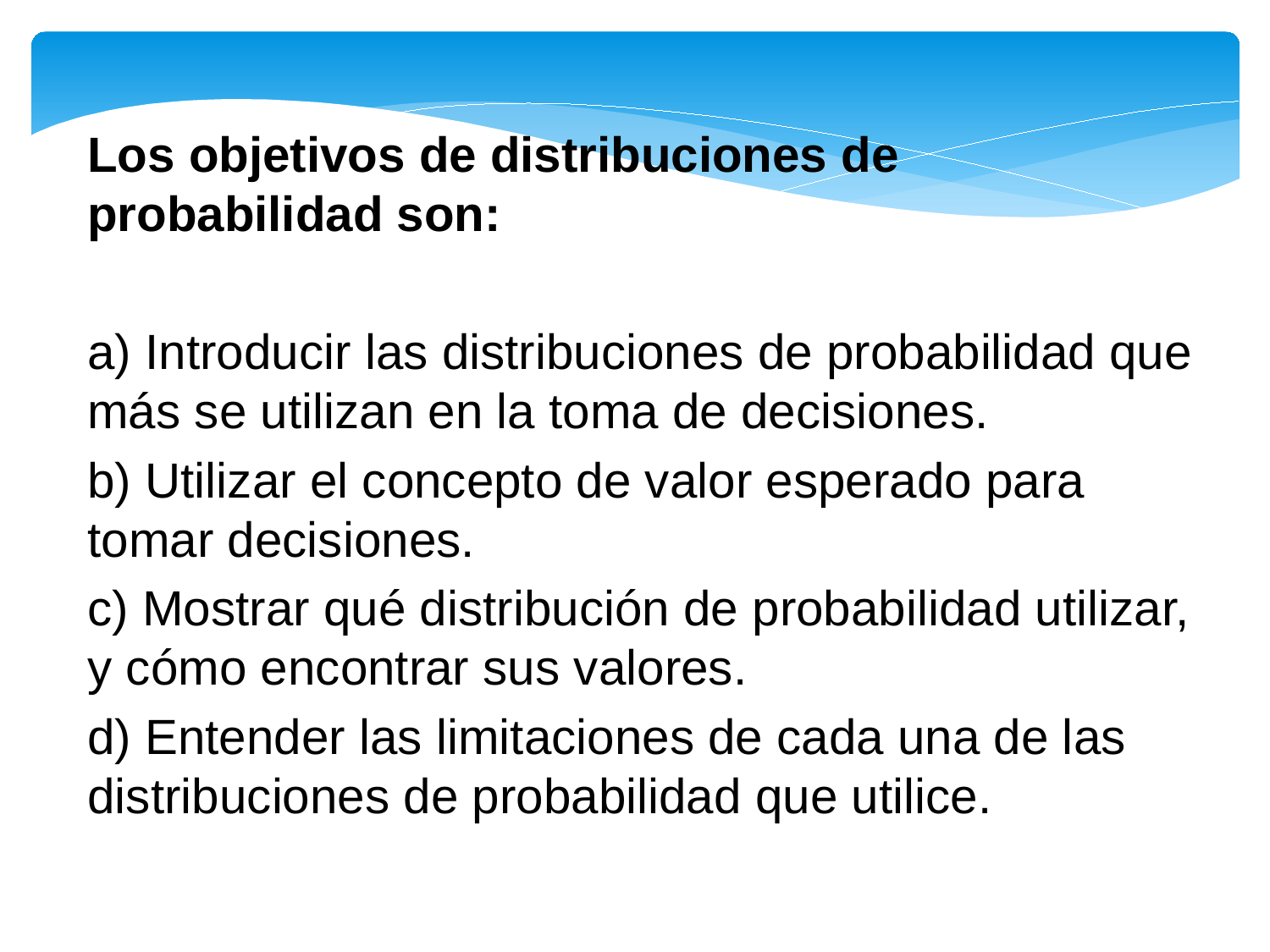

Los objetivos de distribuciones de probabilidad son:

a) Introducir las distribuciones de probabilidad que más se utilizan en la toma de decisiones.
b) Utilizar el concepto de valor esperado para tomar decisiones.
c) Mostrar qué distribución de probabilidad utilizar, y cómo encontrar sus valores.
d) Entender las limitaciones de cada una de las distribuciones de probabilidad que utilice.